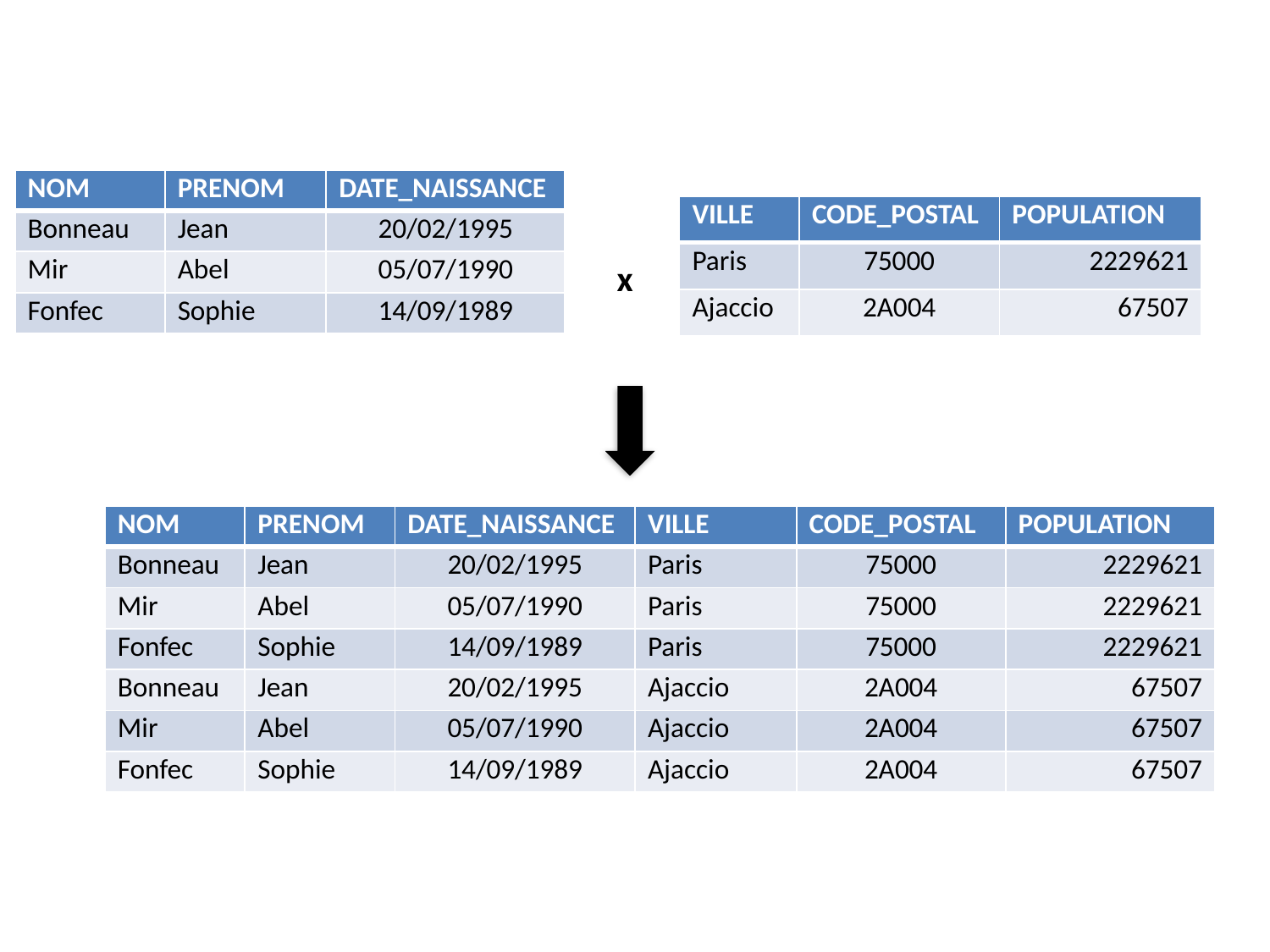

| NOM | PRENOM | DATE\_NAISSANCE |
| --- | --- | --- |
| Bonneau | Jean | 20/02/1995 |
| Mir | Abel | 05/07/1990 |
| Fonfec | Sophie | 14/09/1989 |
| VILLE | CODE\_POSTAL | POPULATION |
| --- | --- | --- |
| Paris | 75000 | 2229621 |
| Ajaccio | 2A004 | 67507 |
x

| NOM | PRENOM | DATE\_NAISSANCE | VILLE | CODE\_POSTAL | POPULATION |
| --- | --- | --- | --- | --- | --- |
| Bonneau | Jean | 20/02/1995 | Paris | 75000 | 2229621 |
| Mir | Abel | 05/07/1990 | Paris | 75000 | 2229621 |
| Fonfec | Sophie | 14/09/1989 | Paris | 75000 | 2229621 |
| Bonneau | Jean | 20/02/1995 | Ajaccio | 2A004 | 67507 |
| Mir | Abel | 05/07/1990 | Ajaccio | 2A004 | 67507 |
| Fonfec | Sophie | 14/09/1989 | Ajaccio | 2A004 | 67507 |